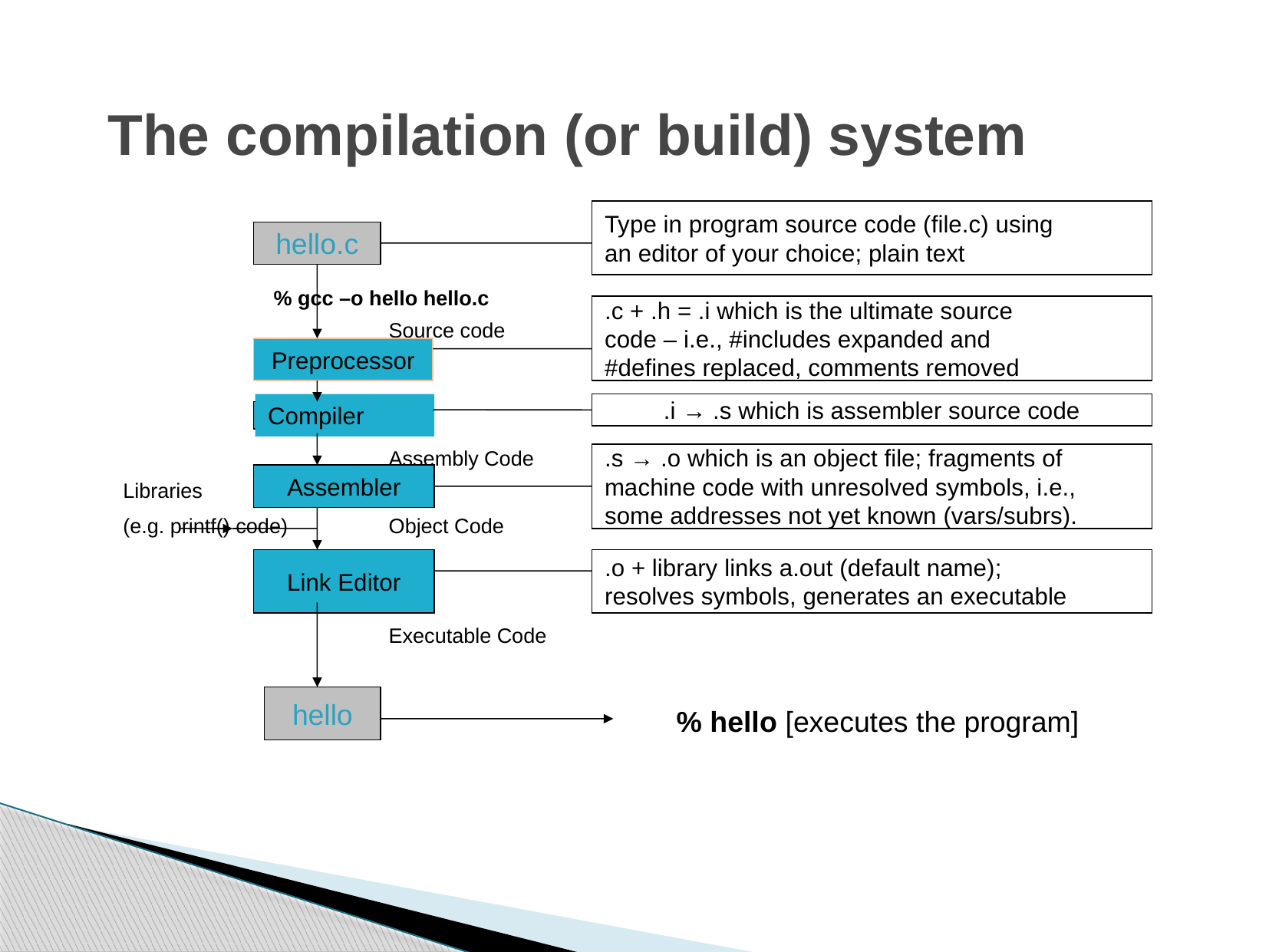

# The compilation (or build) system
Type in program source code (file.c) using
an editor of your choice; plain text

		% gcc –o hello hello.c
			Source code

			Assembly Code
Libraries
(e.g. printf() code)	Object Code

			Executable Code

		    			     % hello [executes the program]

hello.c

.c + .h = .i which is the ultimate source
code – i.e., #includes expanded and
#defines replaced, comments removed
Preprocessor

.i → .s which is assembler source code
Compiler

.s → .o which is an object file; fragments of
machine code with unresolved symbols, i.e.,
some addresses not yet known (vars/subrs).
Assembler

Link Editor
.o + library links a.out (default name);
resolves symbols, generates an executable

hello